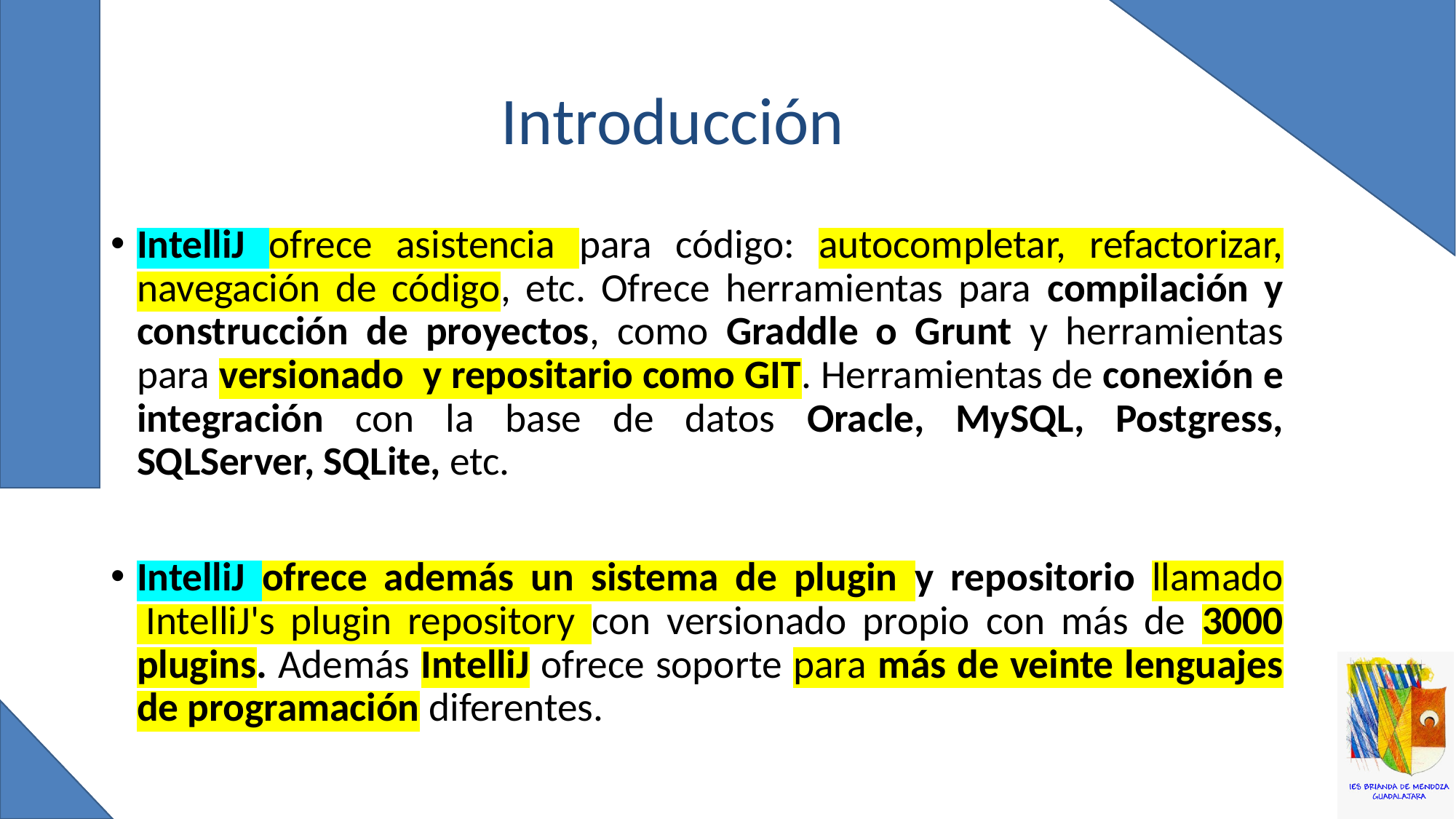

# Introducción
IntelliJ ofrece asistencia para código: autocompletar, refactorizar, navegación de código, etc. Ofrece herramientas para compilación y construcción de proyectos, como Graddle o Grunt y herramientas para versionado  y repositario como GIT. Herramientas de conexión e integración con la base de datos Oracle, MySQL, Postgress, SQLServer, SQLite, etc.

IntelliJ ofrece además un sistema de plugin y repositorio llamado  IntelliJ's plugin repository con versionado propio con más de 3000 plugins. Además IntelliJ ofrece soporte para más de veinte lenguajes de programación diferentes.